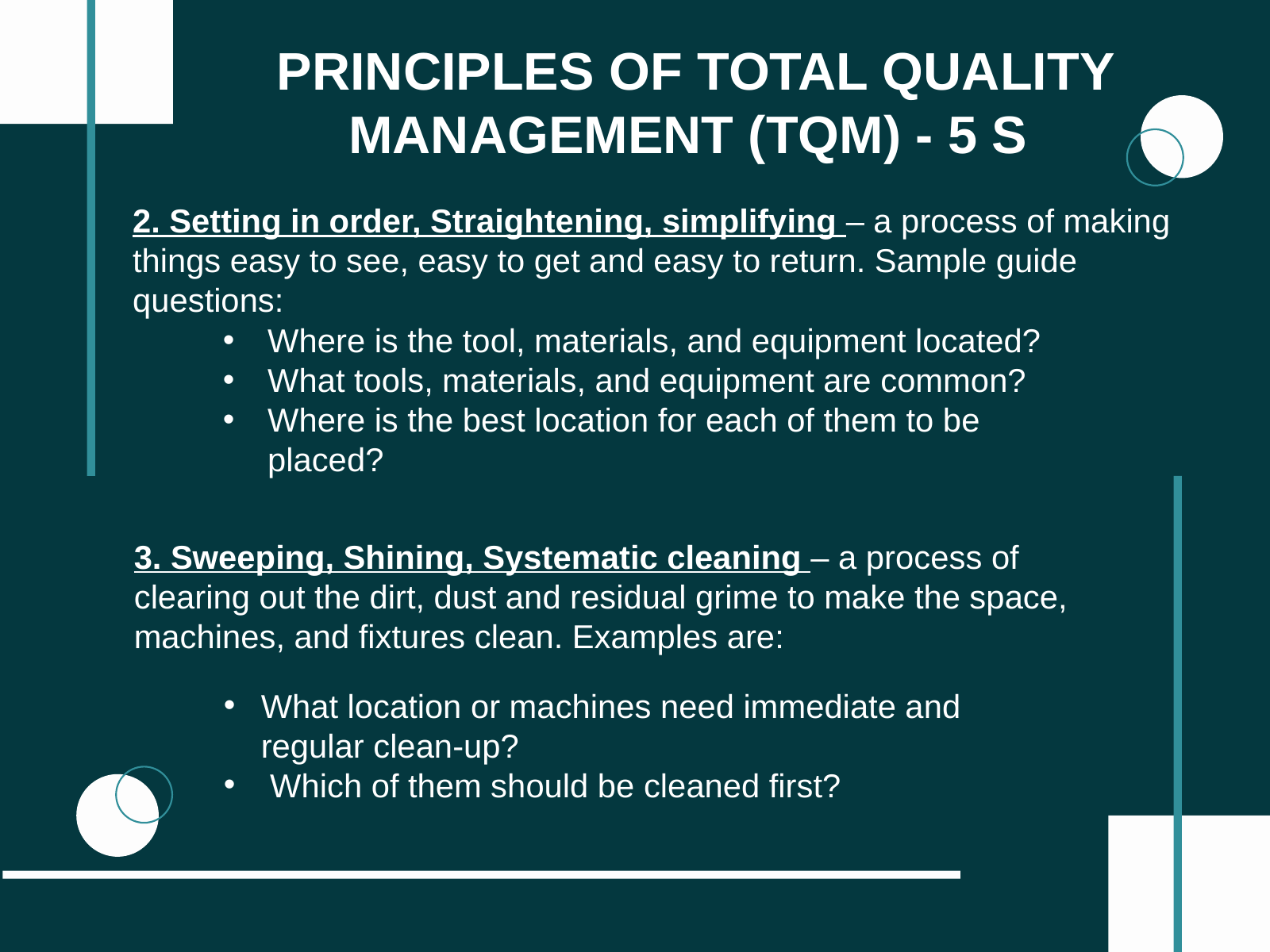

PRINCIPLES OF TOTAL QUALITY MANAGEMENT (TQM) - 5 S

2. Setting in order, Straightening, simplifying – a process of making things easy to see, easy to get and easy to return. Sample guide questions:
Where is the tool, materials, and equipment located?
What tools, materials, and equipment are common?
Where is the best location for each of them to be placed?

3. Sweeping, Shining, Systematic cleaning – a process of clearing out the dirt, dust and residual grime to make the space, machines, and fixtures clean. Examples are:
What location or machines need immediate and regular clean-up?
 Which of them should be cleaned first?